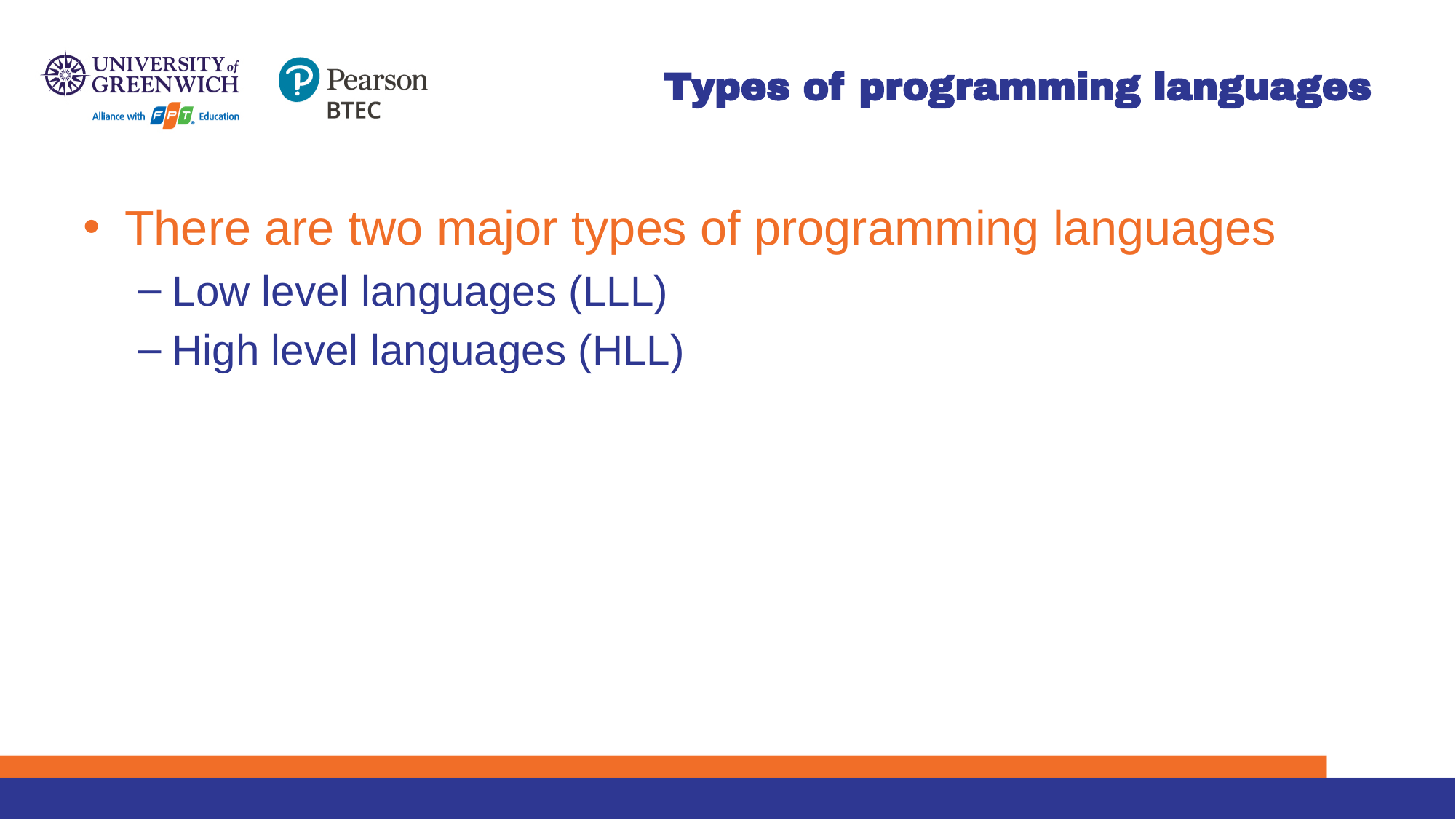

# Types of programming languages
There are two major types of programming languages
Low level languages (LLL)
High level languages (HLL)